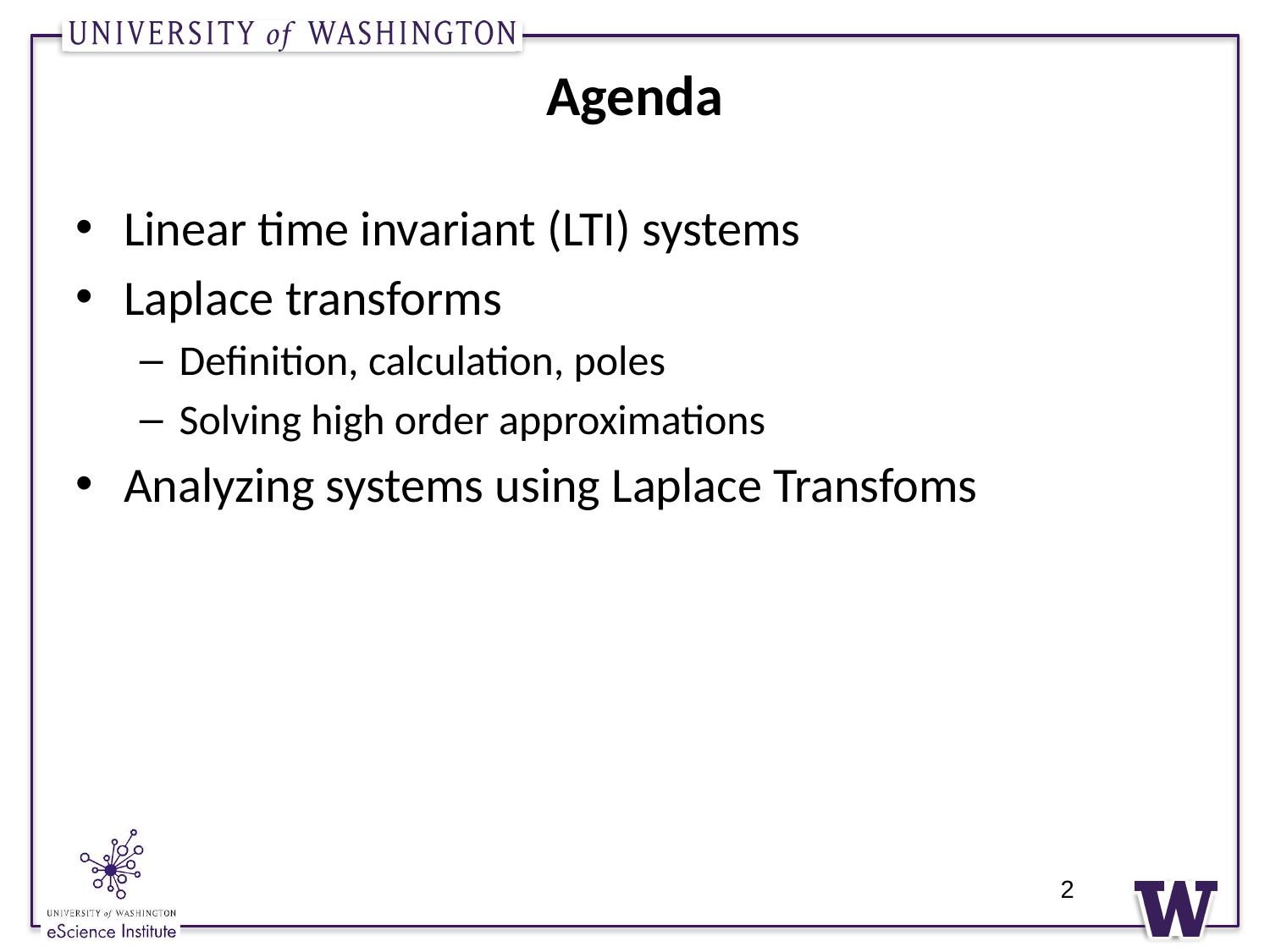

# Agenda
Linear time invariant (LTI) systems
Laplace transforms
Definition, calculation, poles
Solving high order approximations
Analyzing systems using Laplace Transfoms
2